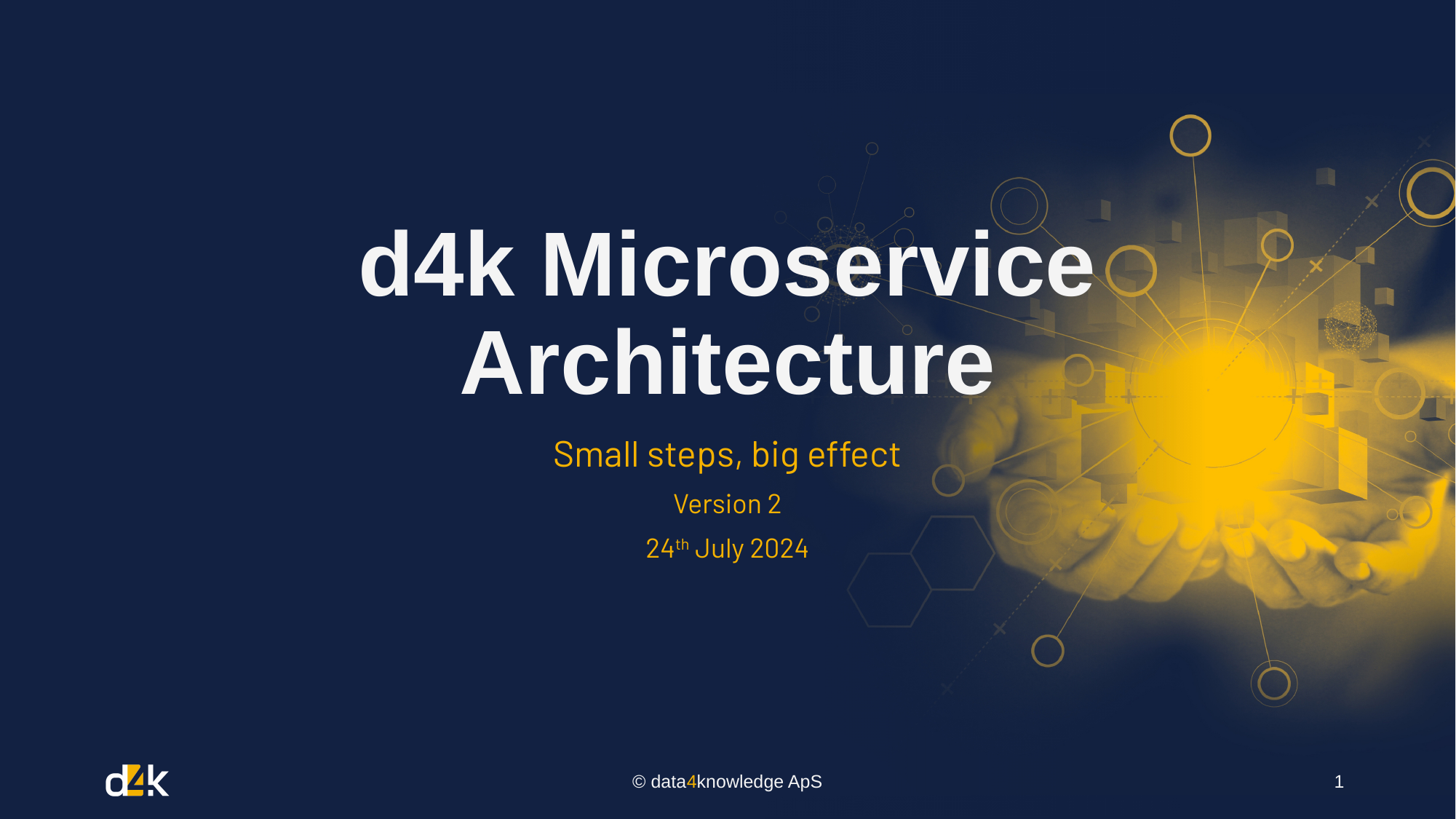

# d4k Microservice Architecture
Small steps, big effect
Version 2
24th July 2024
© data4knowledge ApS
1